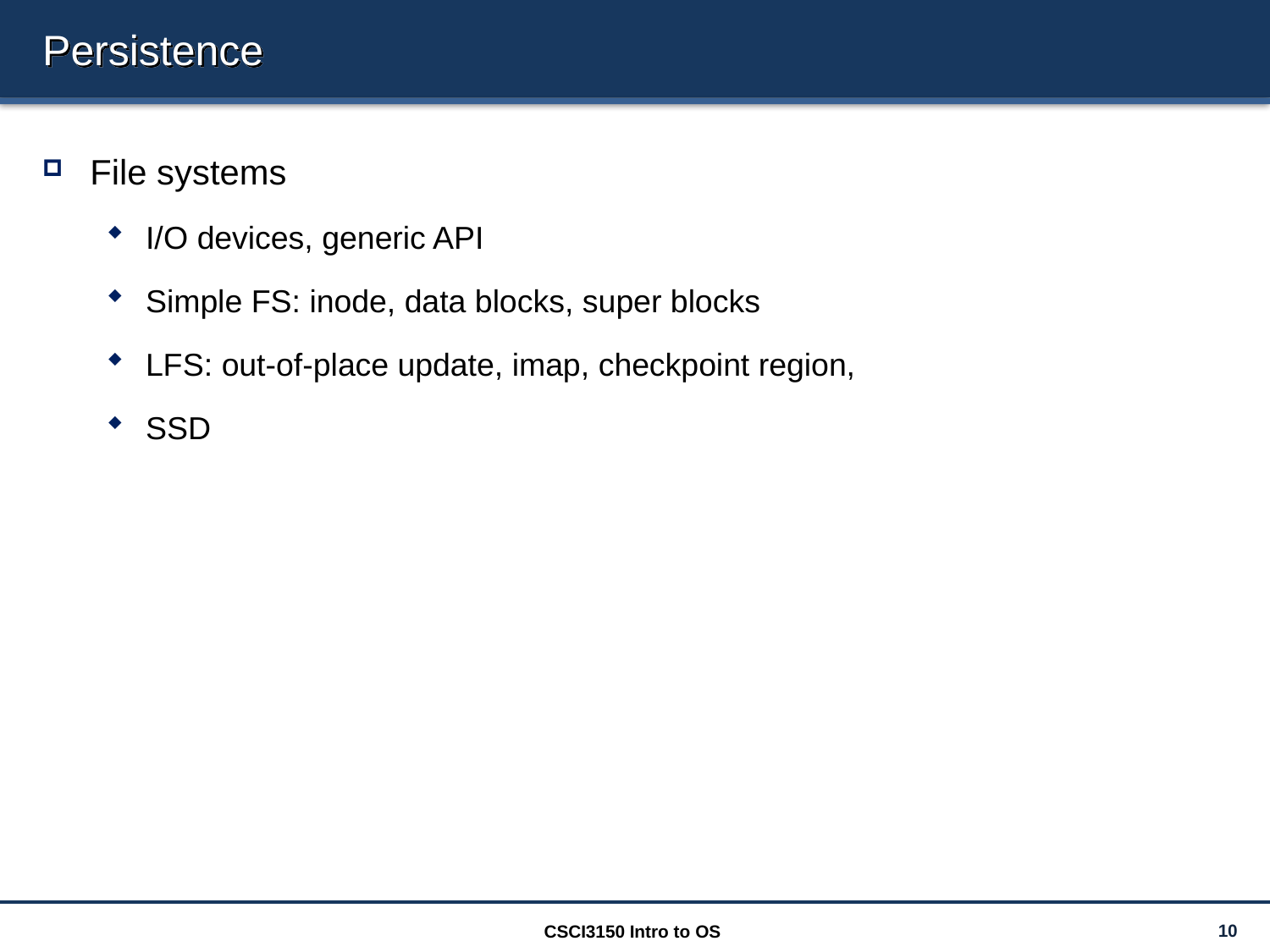

# Persistence
File systems
I/O devices, generic API
Simple FS: inode, data blocks, super blocks
LFS: out-of-place update, imap, checkpoint region,
SSD
CSCI3150 Intro to OS
10